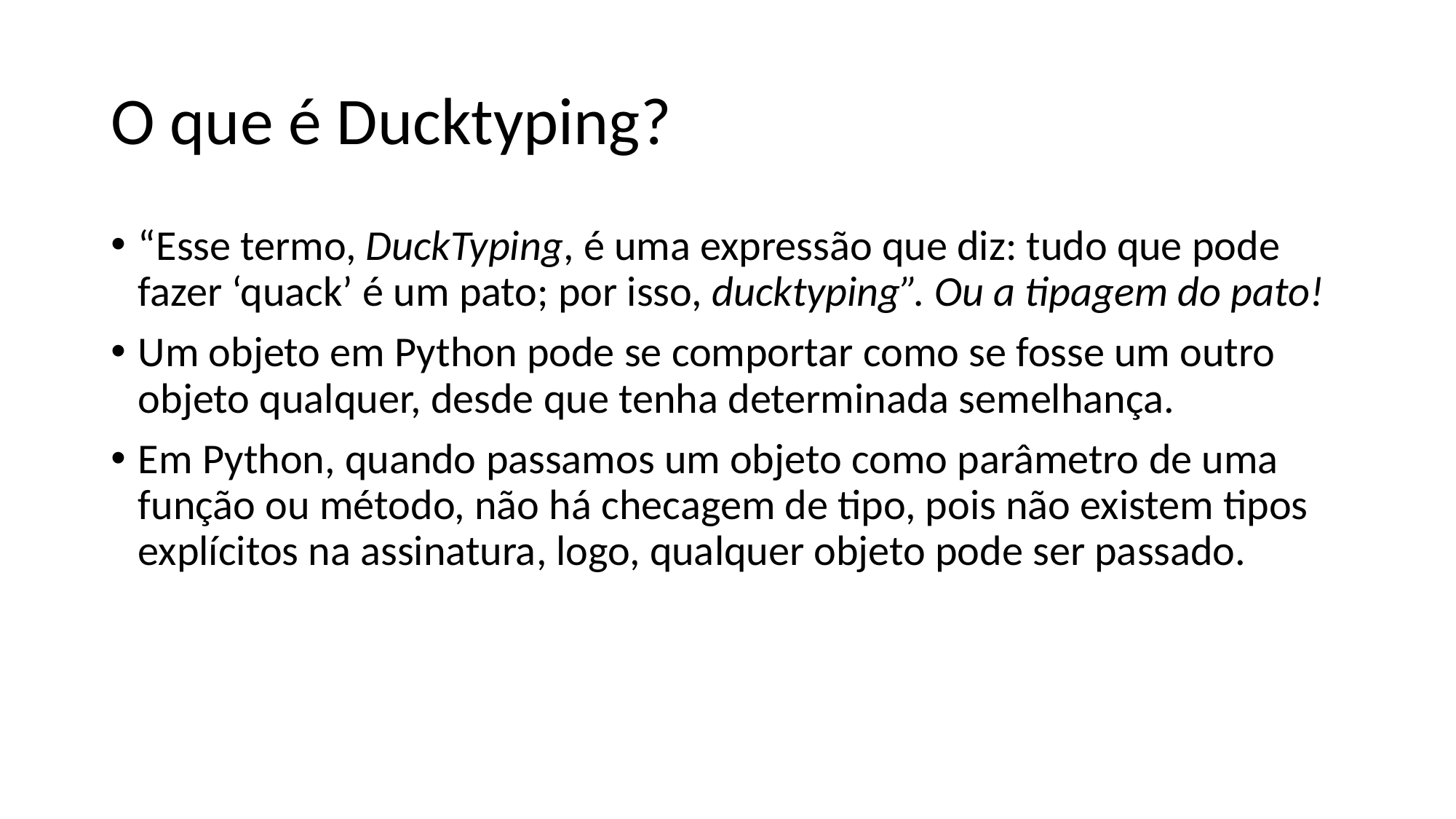

# O que é Ducktyping?
“Esse termo, DuckTyping, é uma expressão que diz: tudo que pode fazer ‘quack’ é um pato; por isso, ducktyping”. Ou a tipagem do pato!
Um objeto em Python pode se comportar como se fosse um outro objeto qualquer, desde que tenha determinada semelhança.
Em Python, quando passamos um objeto como parâmetro de uma função ou método, não há checagem de tipo, pois não existem tipos explícitos na assinatura, logo, qualquer objeto pode ser passado.